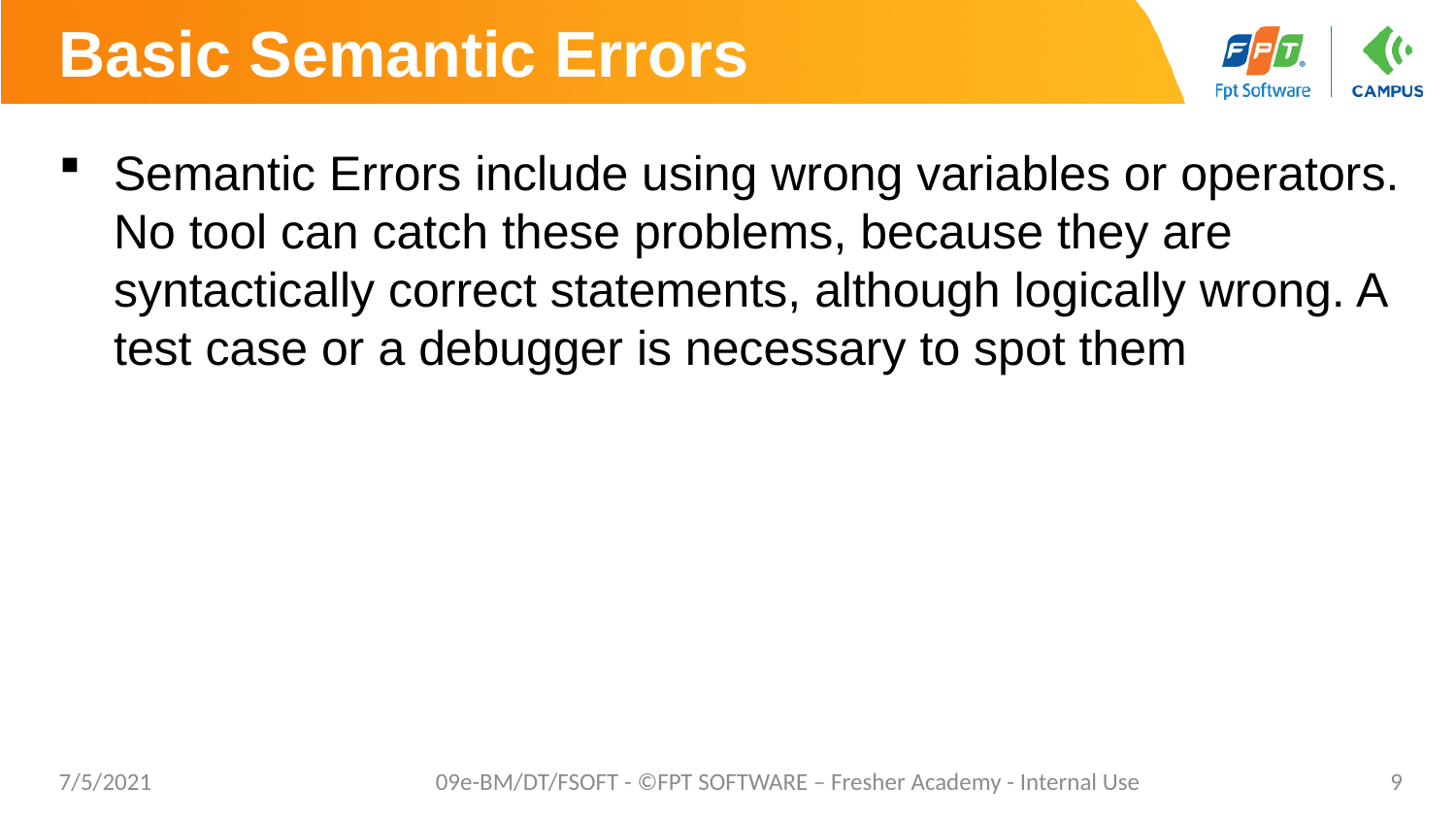

# Basic Semantic Errors
Semantic Errors include using wrong variables or operators. No tool can catch these problems, because they are syntactically correct statements, although logically wrong. A test case or a debugger is necessary to spot them
7/5/2021
09e-BM/DT/FSOFT - ©FPT SOFTWARE – Fresher Academy - Internal Use
9